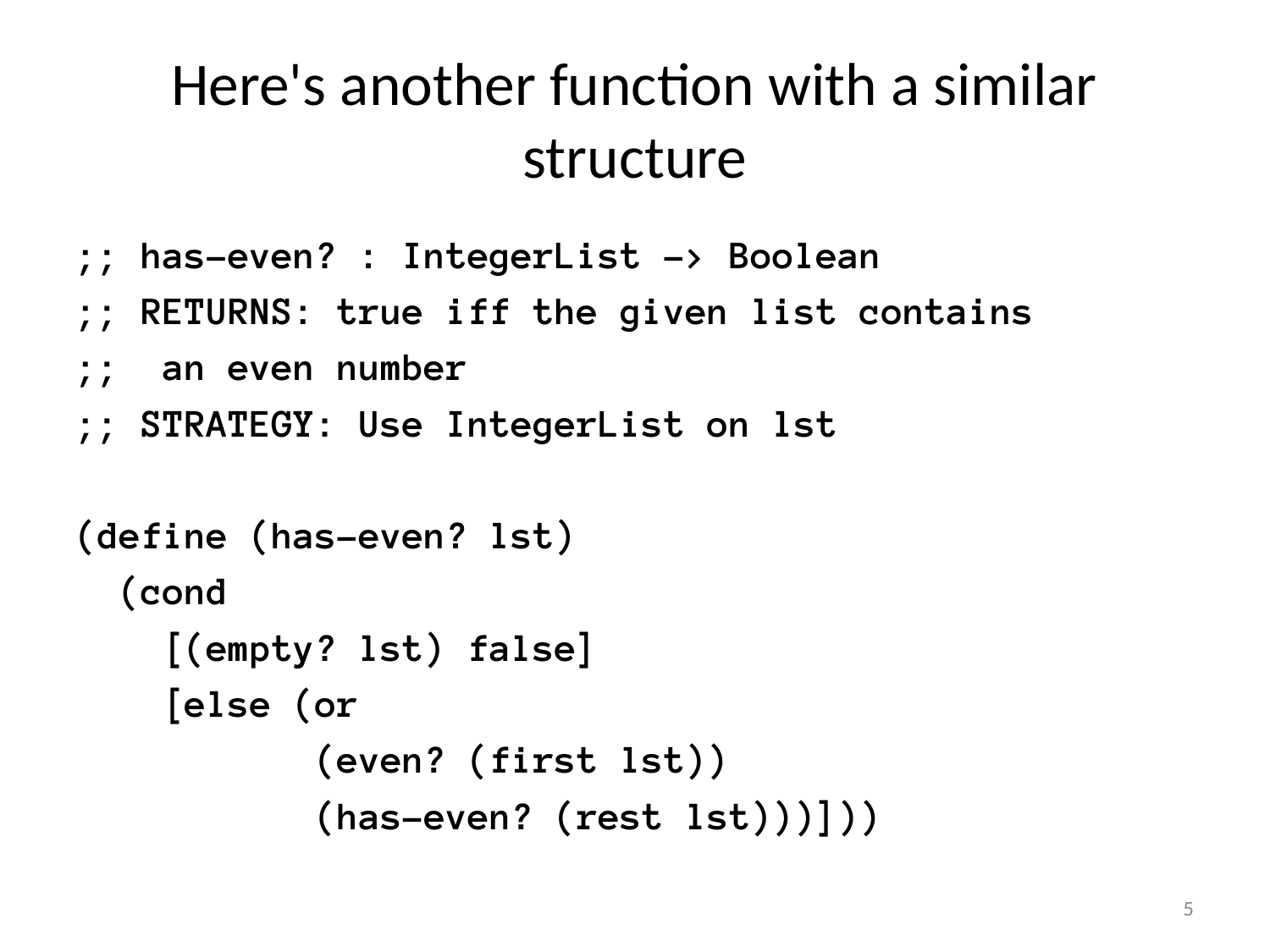

# Here's another function with a similar structure
;; has-even? : IntegerList -> Boolean
;; RETURNS: true iff the given list contains
;;  an even number
;; STRATEGY: Use IntegerList on lst

(define (has-even? lst)
  (cond
    [(empty? lst) false]
    [else (or
           (even? (first lst))
           (has-even? (rest lst)))]))
5